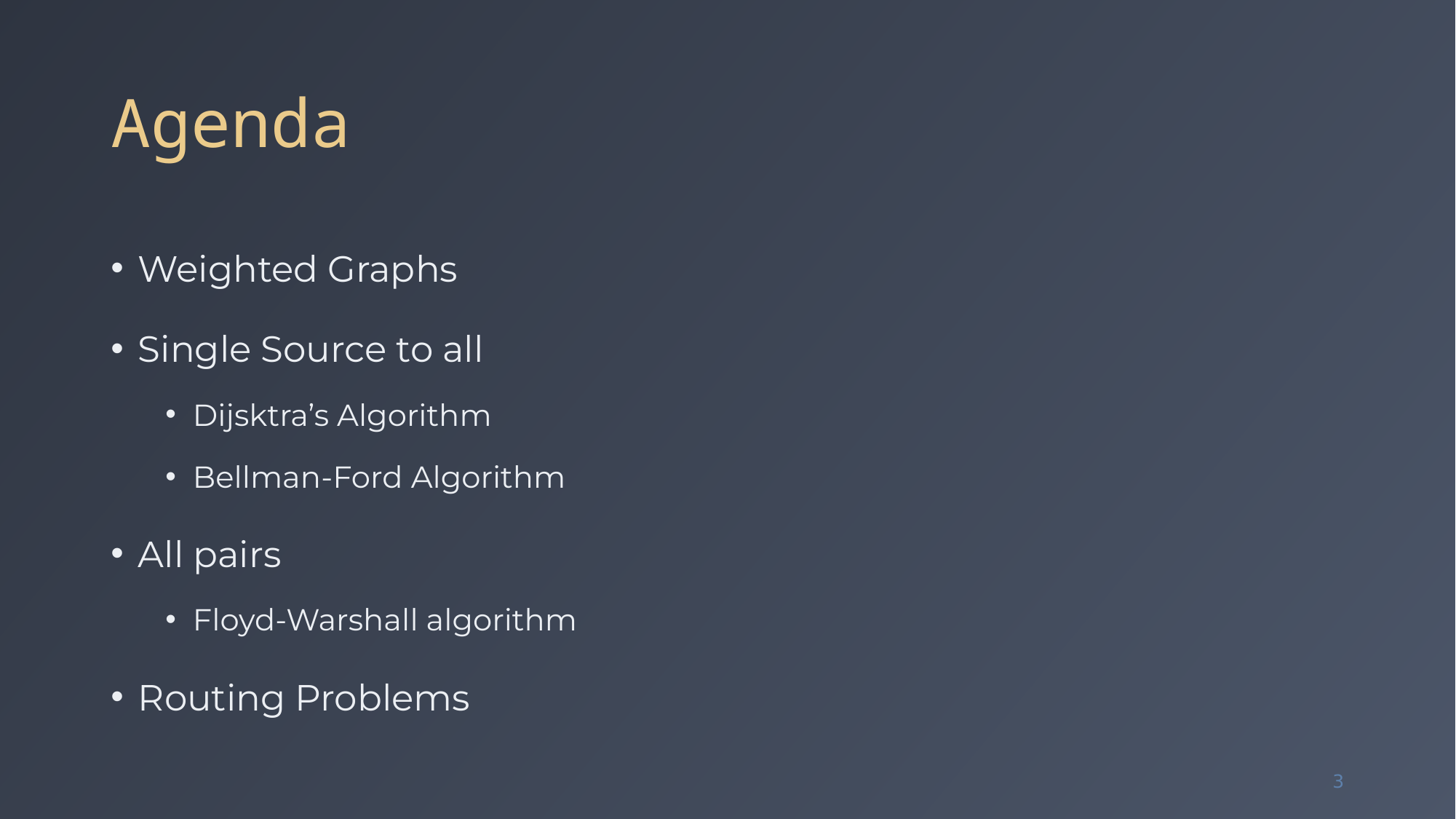

# Agenda
Weighted Graphs
Single Source to all
Dijsktra’s Algorithm
Bellman-Ford Algorithm
All pairs
Floyd-Warshall algorithm
Routing Problems
3